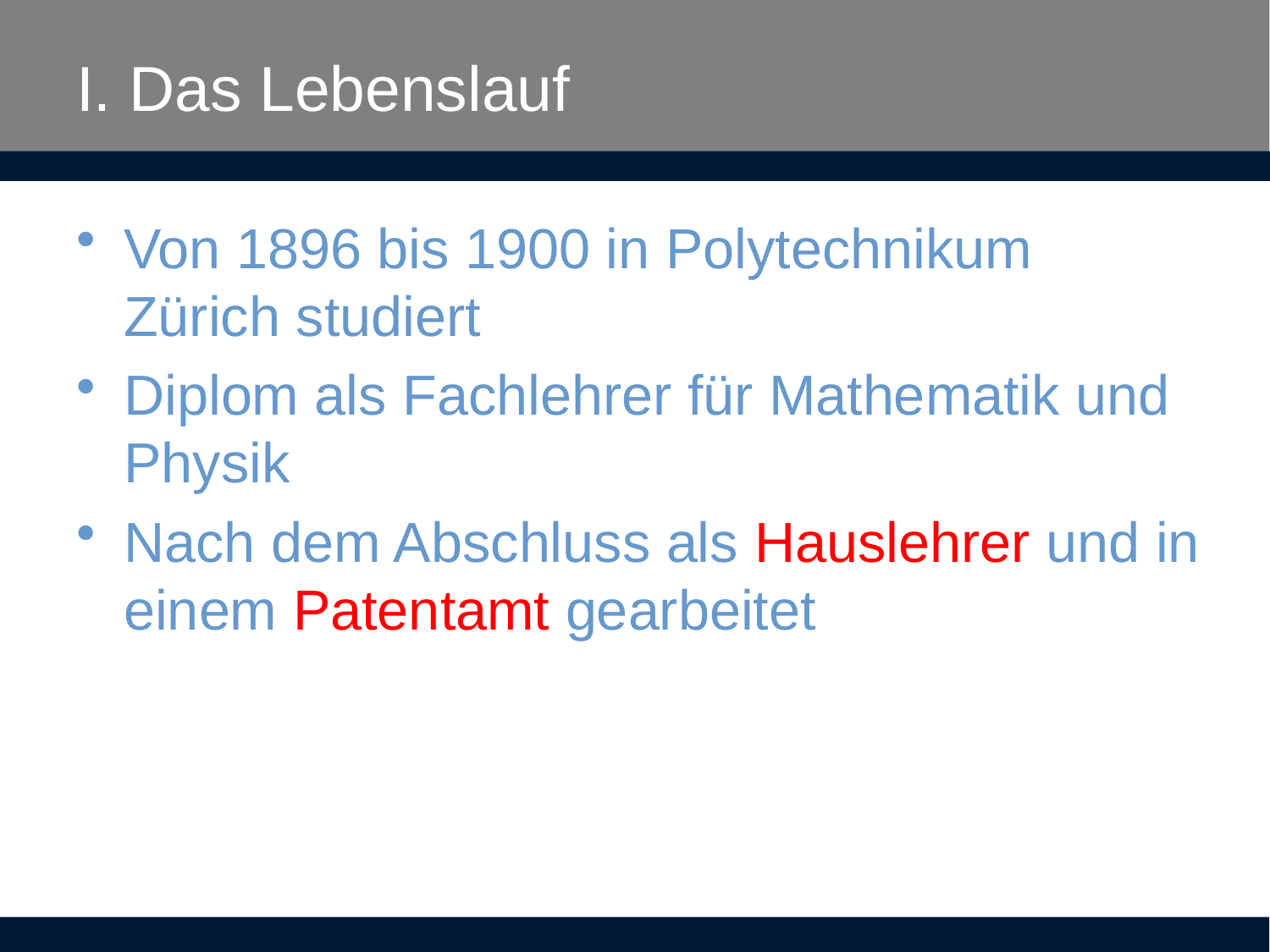

# I. Das Lebenslauf
Von 1896 bis 1900 in Polytechnikum Zürich studiert
Diplom als Fachlehrer für Mathematik und Physik
Nach dem Abschluss als Hauslehrer und in einem Patentamt gearbeitet